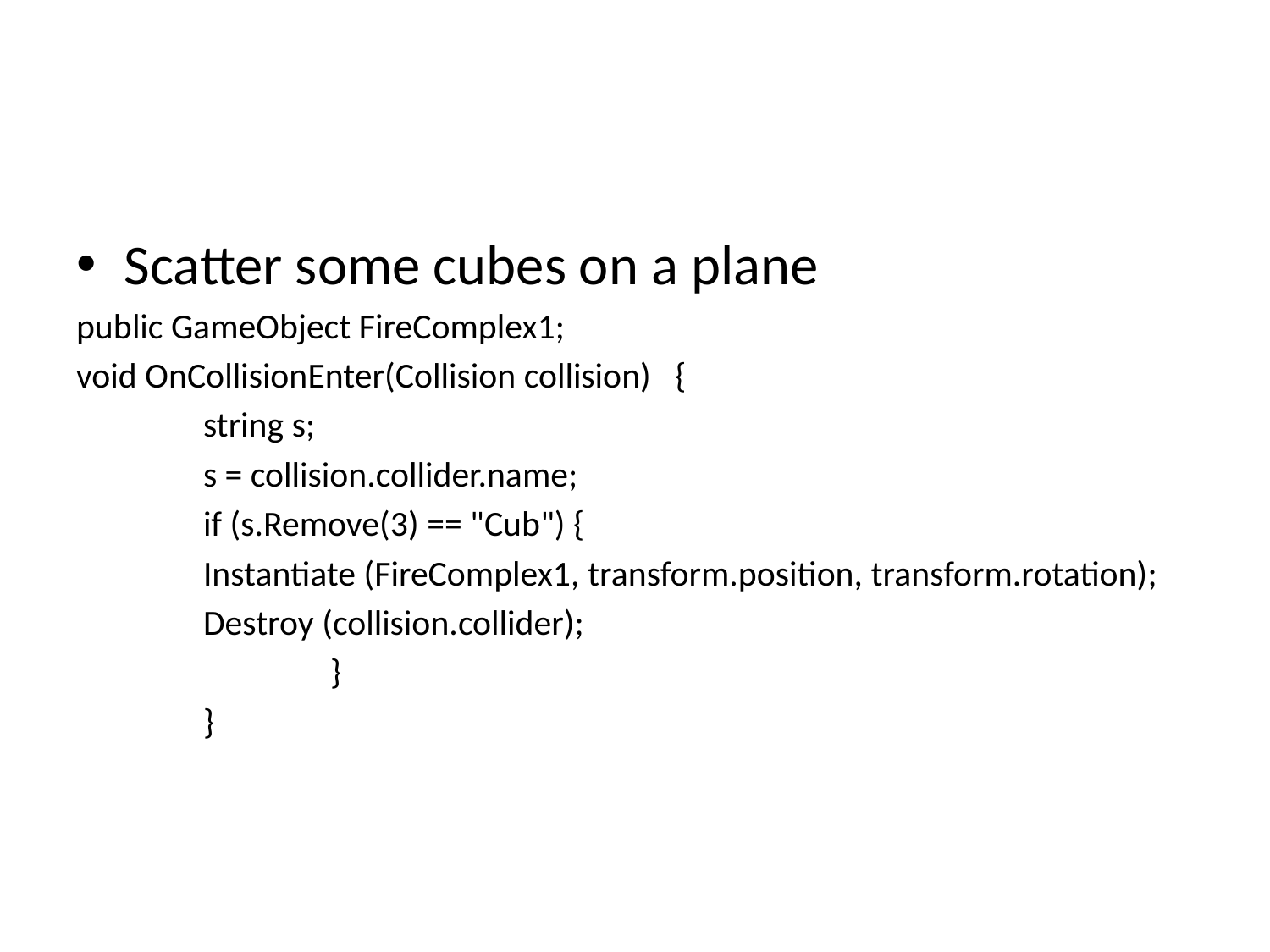

#
Scatter some cubes on a plane
public GameObject FireComplex1;
void OnCollisionEnter(Collision collision)   {
	string s;
	s = collision.collider.name;
	if (s.Remove(3) == "Cub") {
	Instantiate (FireComplex1, transform.position, transform.rotation);
	Destroy (collision.collider);
		}
	}